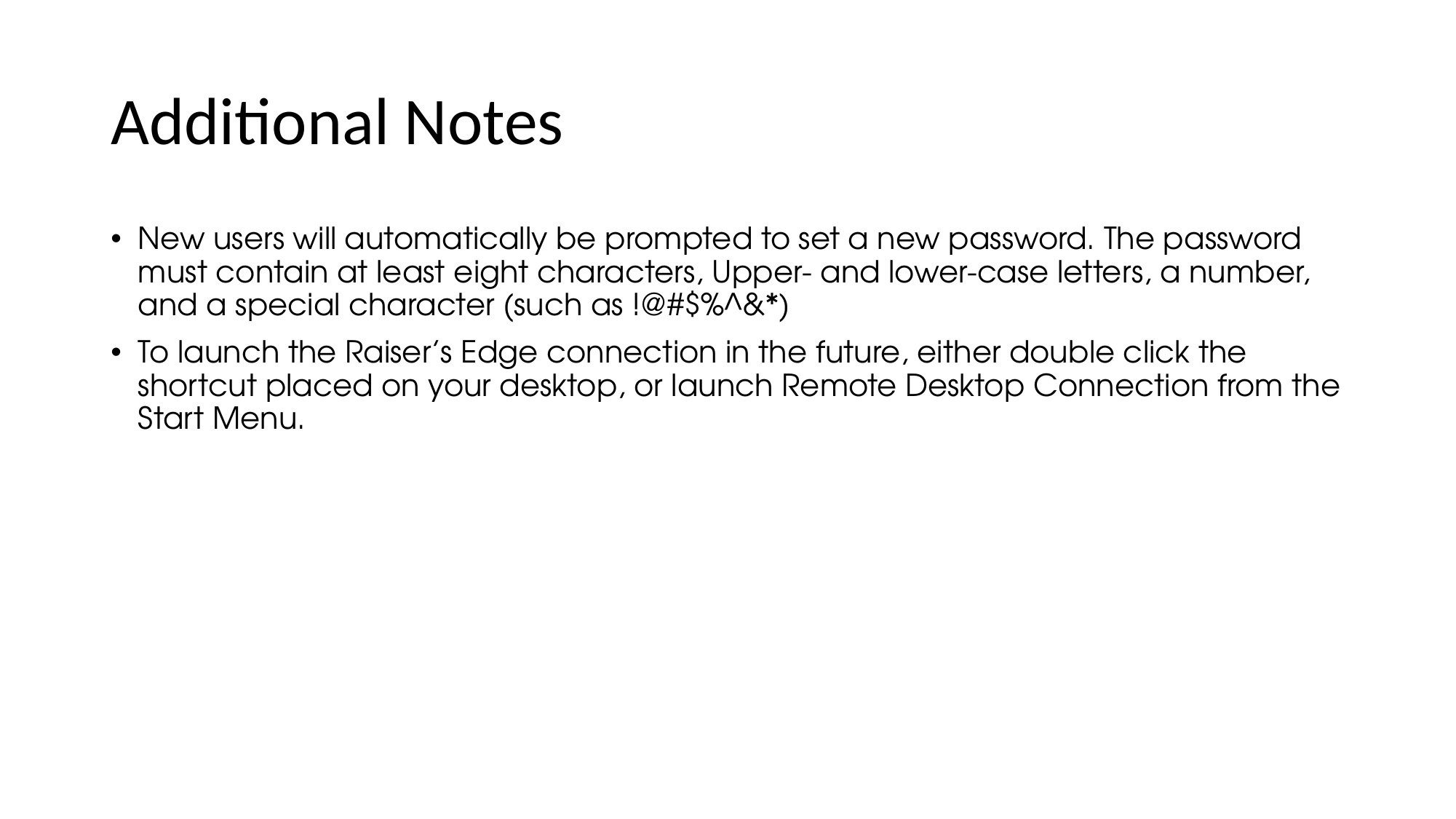

# Additional Notes
New users will automatically be prompted to set a new password. The password must contain at least eight characters, Upper- and lower-case letters, a number, and a special character (such as !@#$%^&*)
To launch the Raiser’s Edge connection in the future, either double click the shortcut placed on your desktop, or launch Remote Desktop Connection from the Start Menu.